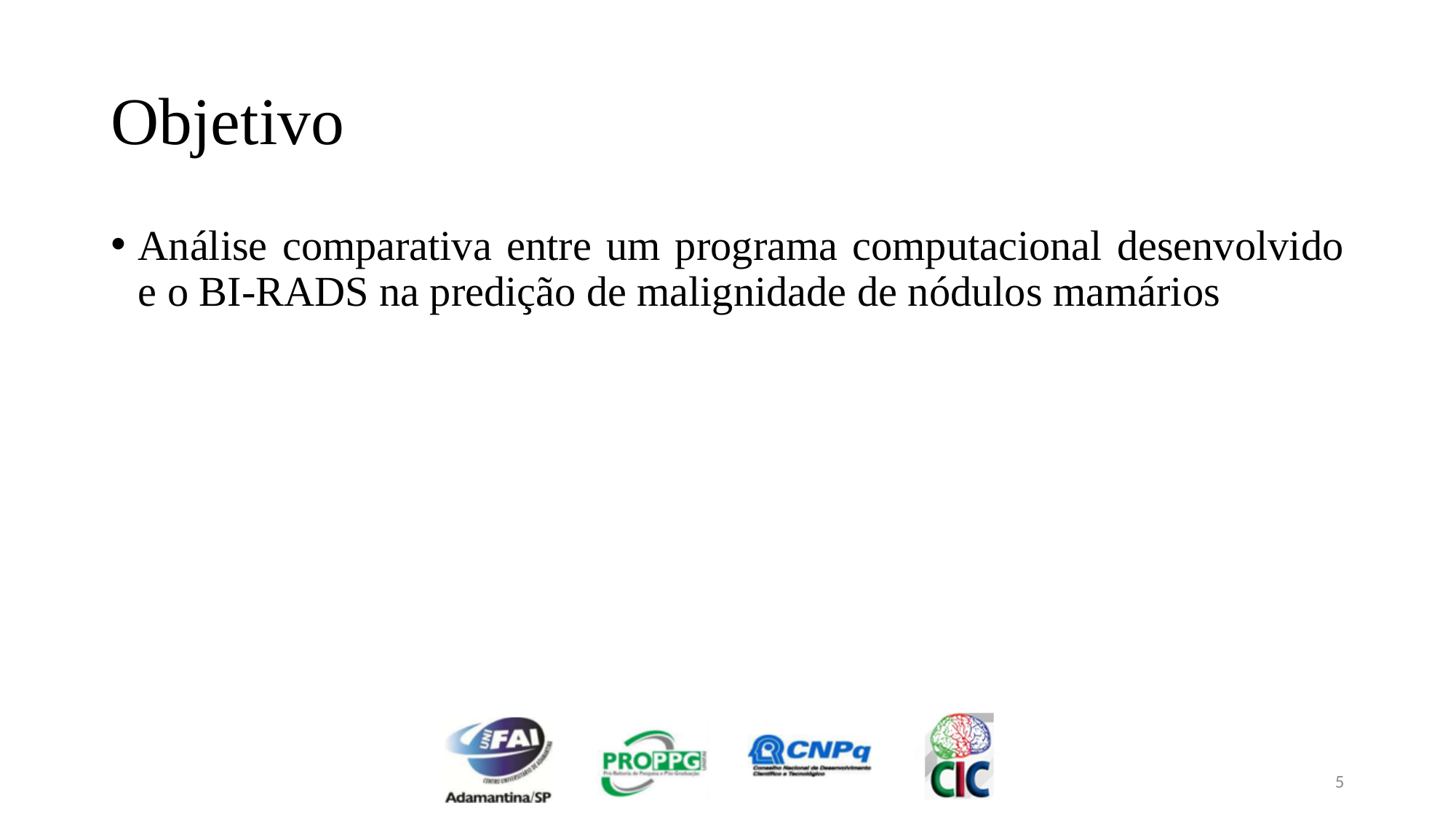

# Objetivo
Análise comparativa entre um programa computacional desenvolvido e o BI-RADS na predição de malignidade de nódulos mamários
5